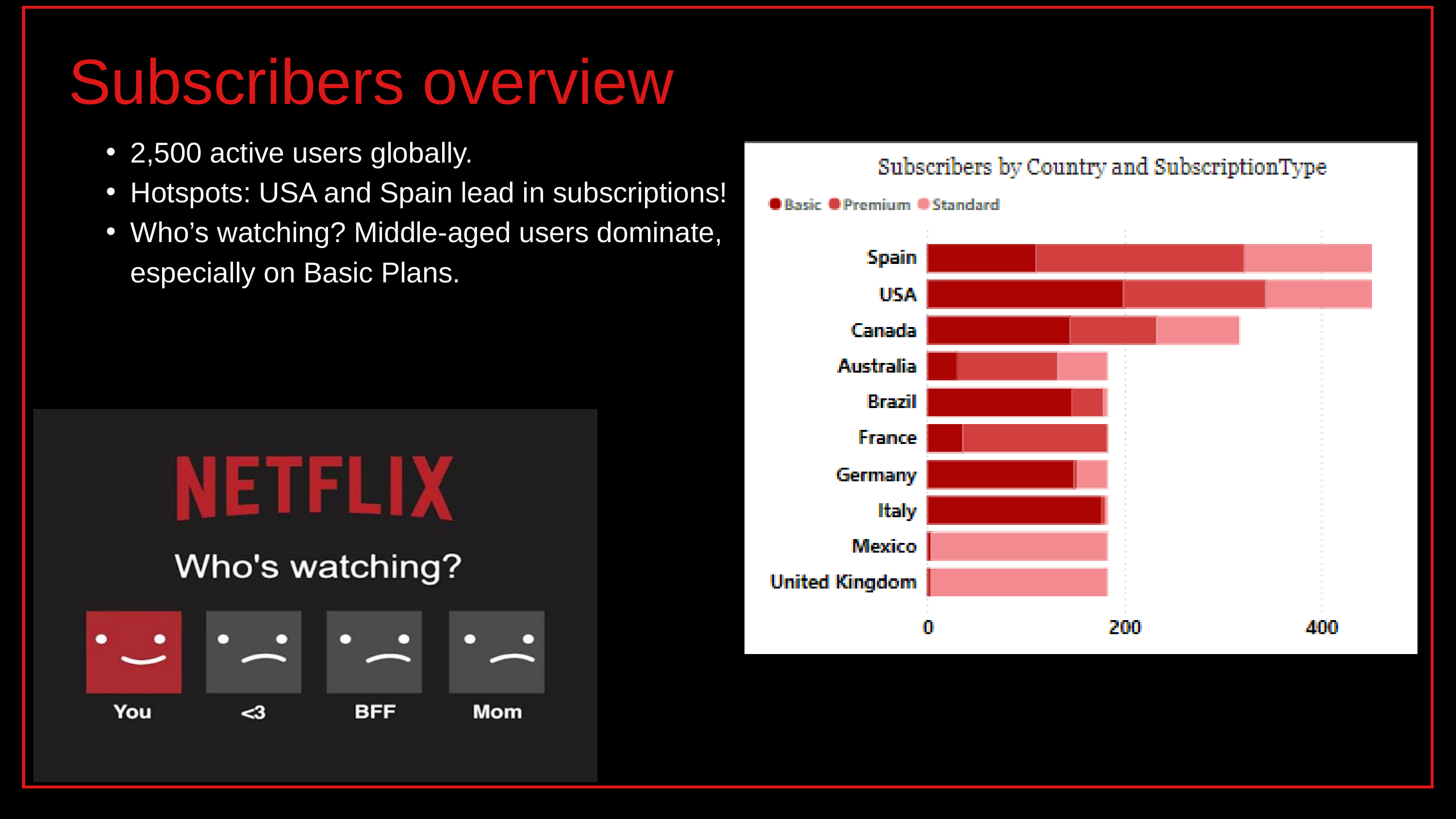

Subscribers overview
2,500 active users globally.
Hotspots: USA and Spain lead in subscriptions!
Who’s watching? Middle-aged users dominate, especially on Basic Plans.